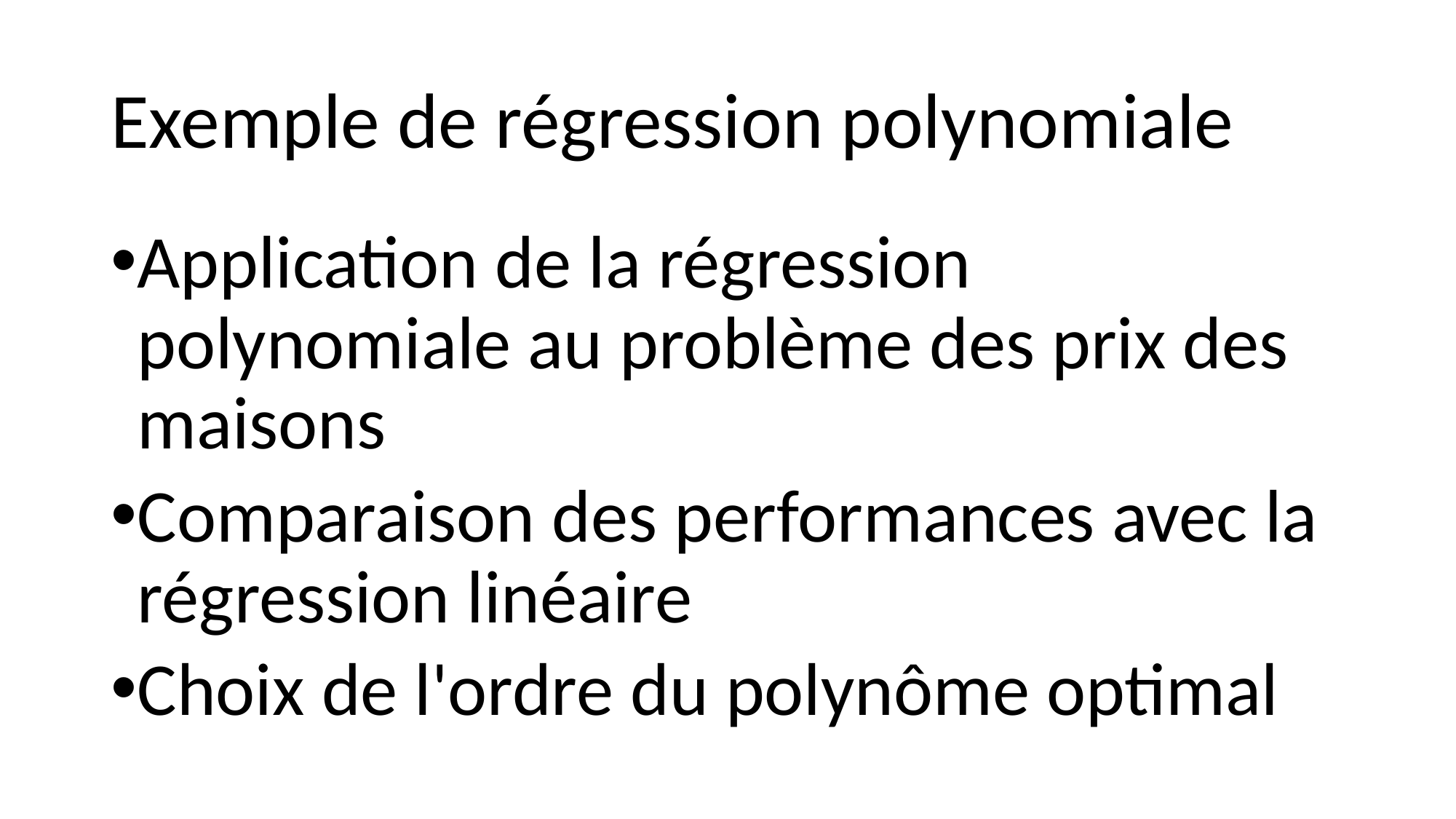

# Exemple de régression polynomiale
Application de la régression polynomiale au problème des prix des maisons
Comparaison des performances avec la régression linéaire
Choix de l'ordre du polynôme optimal